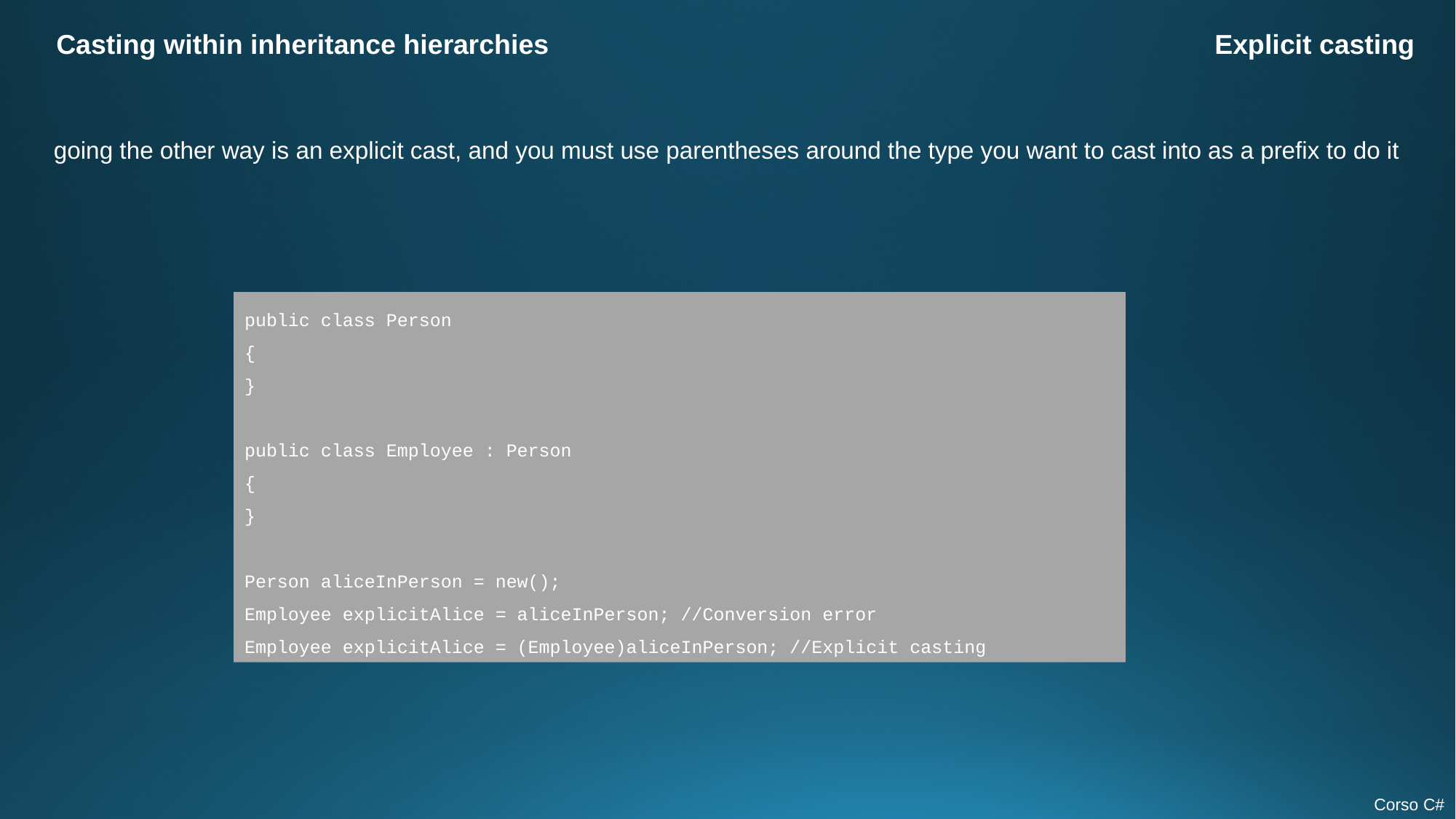

Casting within inheritance hierarchies
Explicit casting
going the other way is an explicit cast, and you must use parentheses around the type you want to cast into as a prefix to do it
public class Person
{
}

public class Employee : Person
{
}

Person aliceInPerson = new();
Employee explicitAlice = aliceInPerson; //Conversion error
Employee explicitAlice = (Employee)aliceInPerson; //Explicit casting
Corso C#